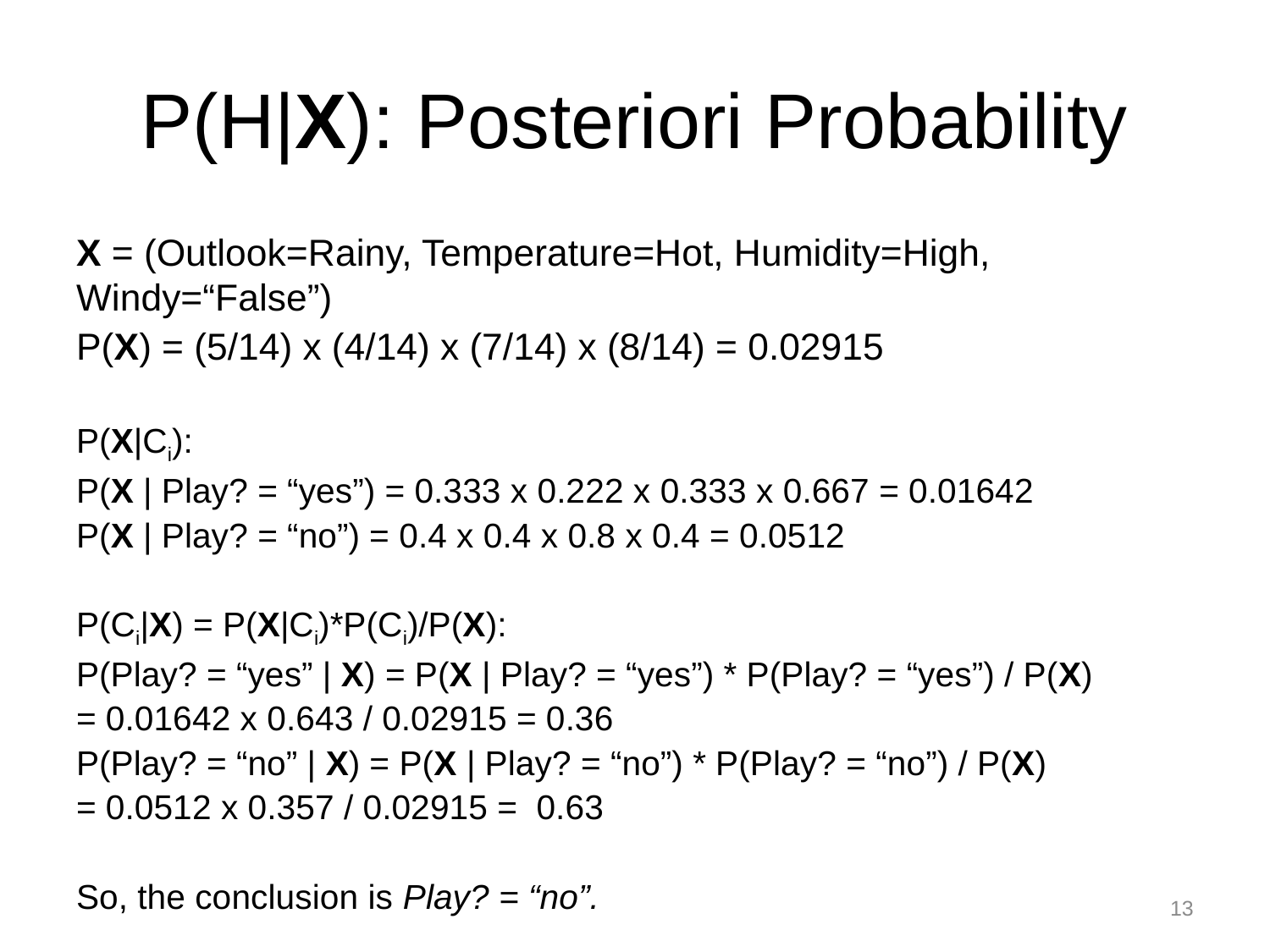

# P(H|X): Posteriori Probability
X = (Outlook=Rainy, Temperature=Hot, Humidity=High, Windy=“False”)
P(X) = (5/14) x (4/14) x (7/14) x (8/14) = 0.02915

P(X|Ci):
P(X | Play? = “yes”) = 0.333 x 0.222 x 0.333 x 0.667 = 0.01642
P(X | Play? = “no”) = 0.4 x 0.4 x 0.8 x 0.4 = 0.0512

P(Ci|X) = P(X|Ci)*P(Ci)/P(X):
P(Play? = “yes” | X) = P(X | Play? = “yes”) * P(Play? = “yes”) / P(X)
= 0.01642 x 0.643 / 0.02915 = 0.36
P(Play? = “no” | X) = P(X | Play? = “no”) * P(Play? = “no”) / P(X)
= 0.0512 x 0.357 / 0.02915 =  0.63

So, the conclusion is Play? = “no”.
13